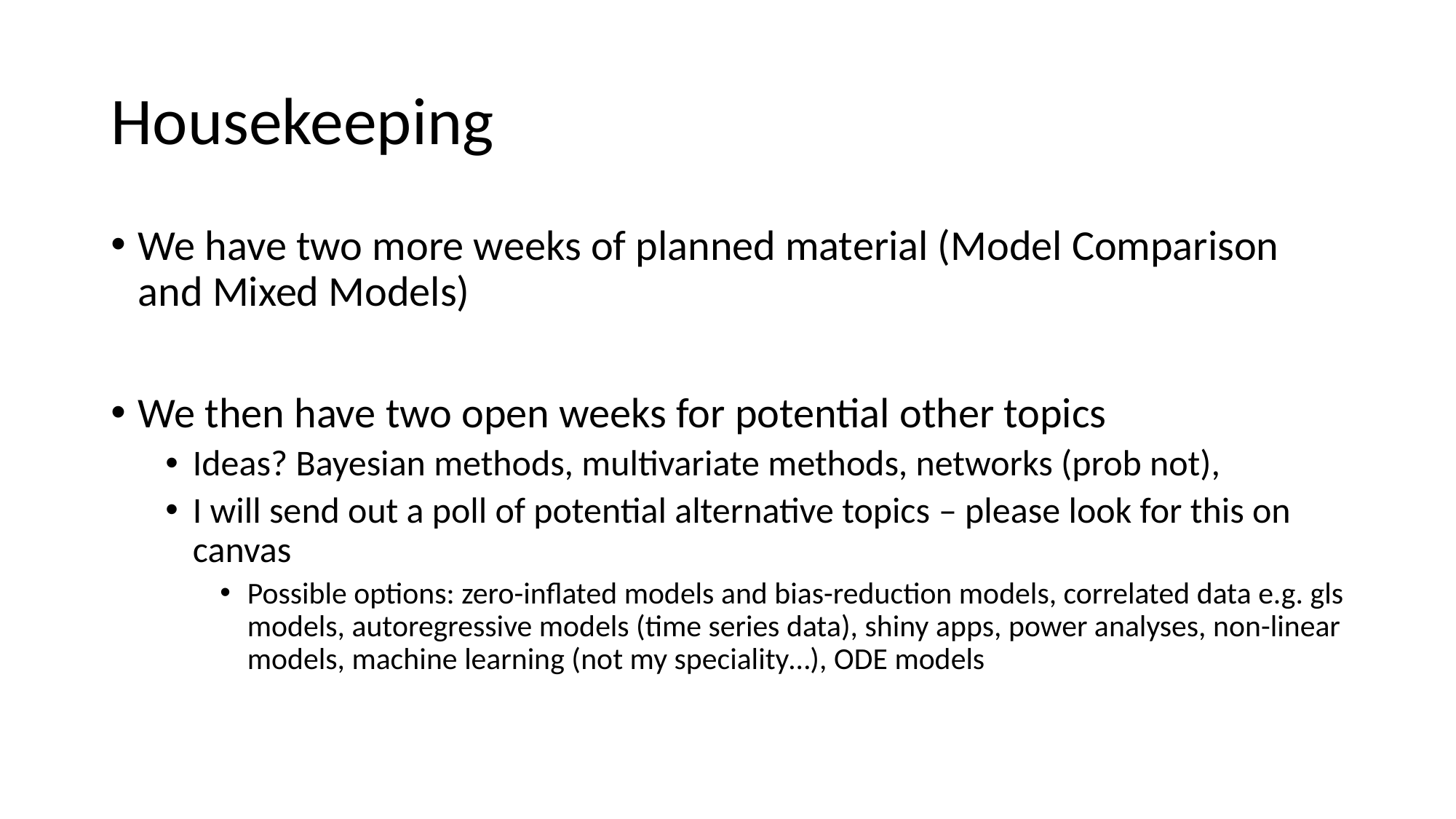

# Housekeeping
We have two more weeks of planned material (Model Comparison and Mixed Models)

We then have two open weeks for potential other topics
Ideas? Bayesian methods, multivariate methods, networks (prob not),
I will send out a poll of potential alternative topics – please look for this on canvas
Possible options: zero-inflated models and bias-reduction models, correlated data e.g. gls models, autoregressive models (time series data), shiny apps, power analyses, non-linear models, machine learning (not my speciality…), ODE models